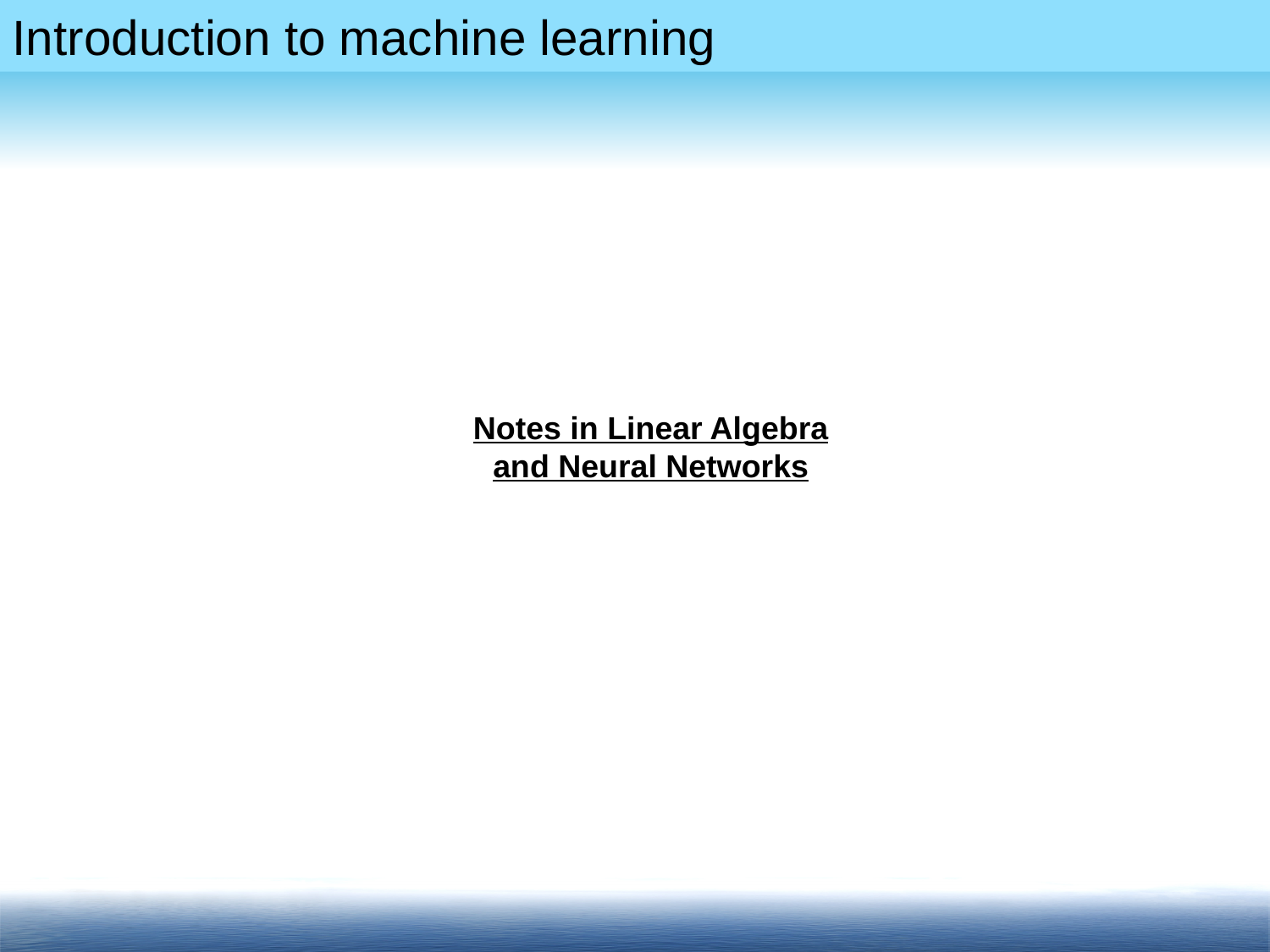

Notes in Linear Algebra and Neural Networks